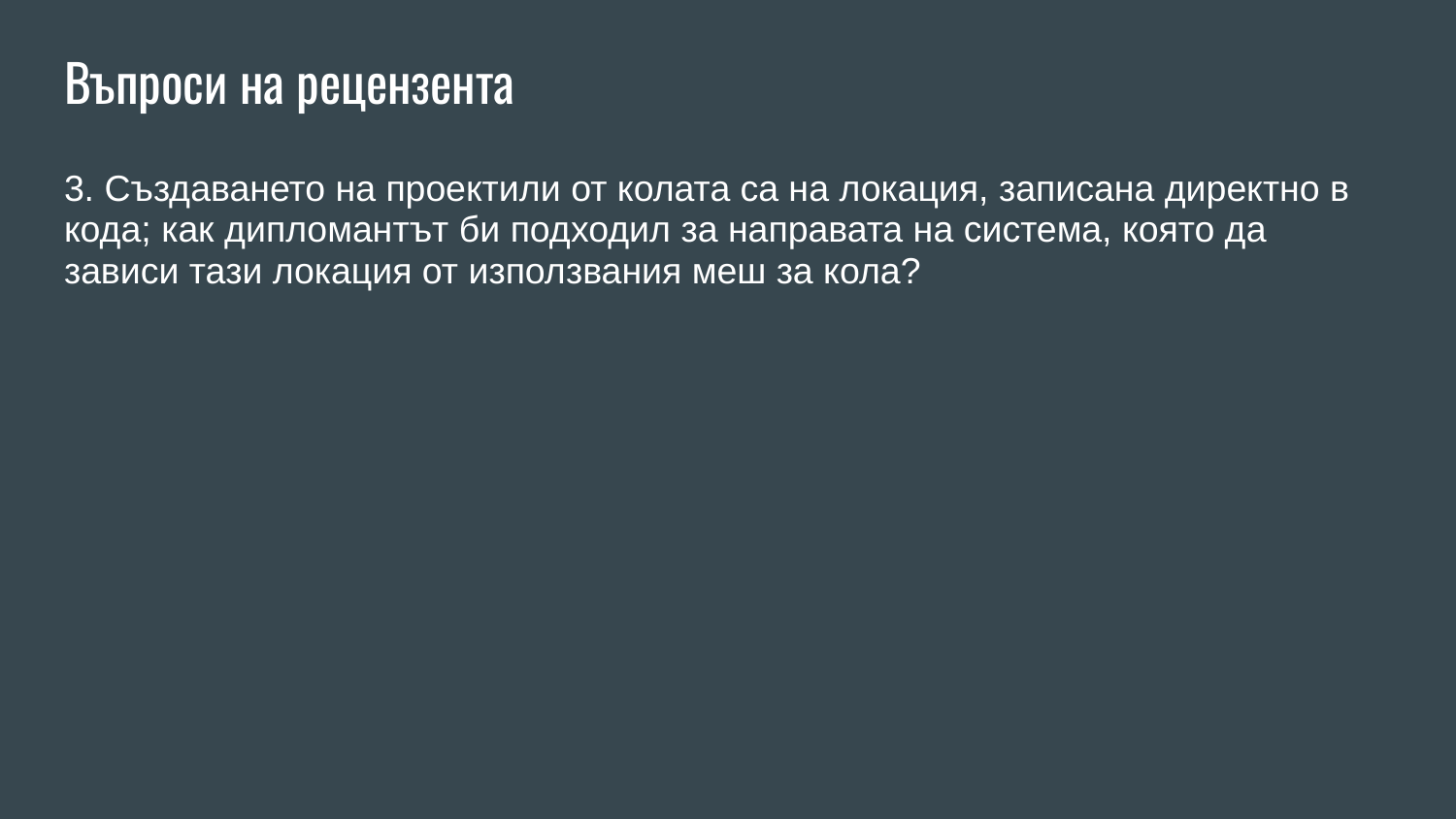

# Въпроси на рецензента
3. Създаването на проектили от колата са на локация, записана директно в кода; как дипломантът би подходил за направата на система, която да зависи тази локация от използвания меш за кола?